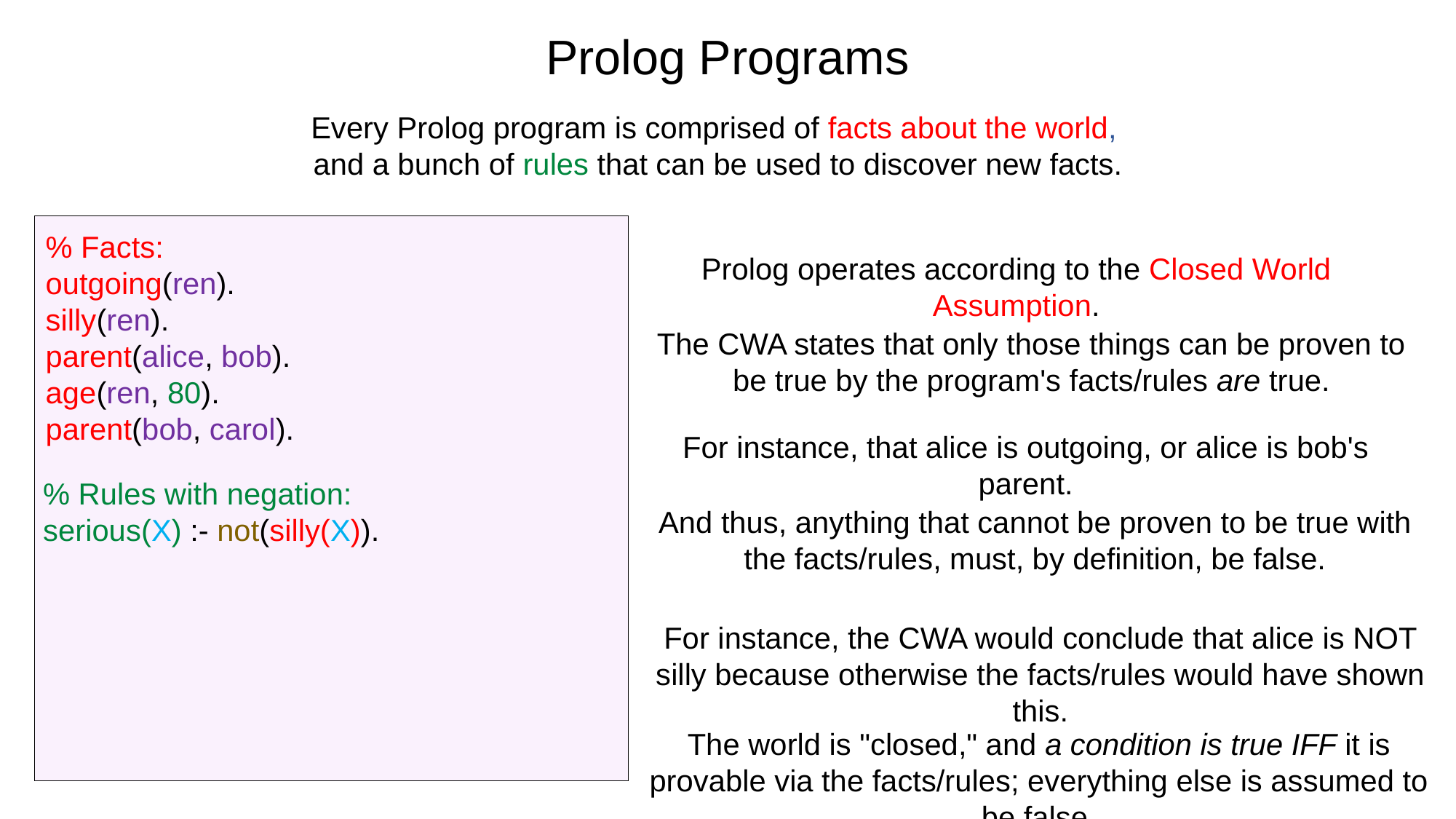

# Prolog Programs
Every Prolog program is comprised of facts about the world,
and a bunch of rules that can be used to discover new facts.

% Facts:
outgoing(ren).
silly(ren).
parent(alice, bob).
age(ren, 80).
parent(bob, carol).
Prolog operates according to the Closed World Assumption.
The CWA states that only those things can be proven to be true by the program's facts/rules are true.
For instance, that alice is outgoing, or alice is bob's parent.
% Rules with negation:
serious(X) :- not(silly(X)).
And thus, anything that cannot be proven to be true with the facts/rules, must, by definition, be false.
OR if X is some person Y's parent...
For instance, the CWA would conclude that alice is NOT silly because otherwise the facts/rules would have shown this.
The world is "closed," and a condition is true IFF it is provable via the facts/rules; everything else is assumed to be false.